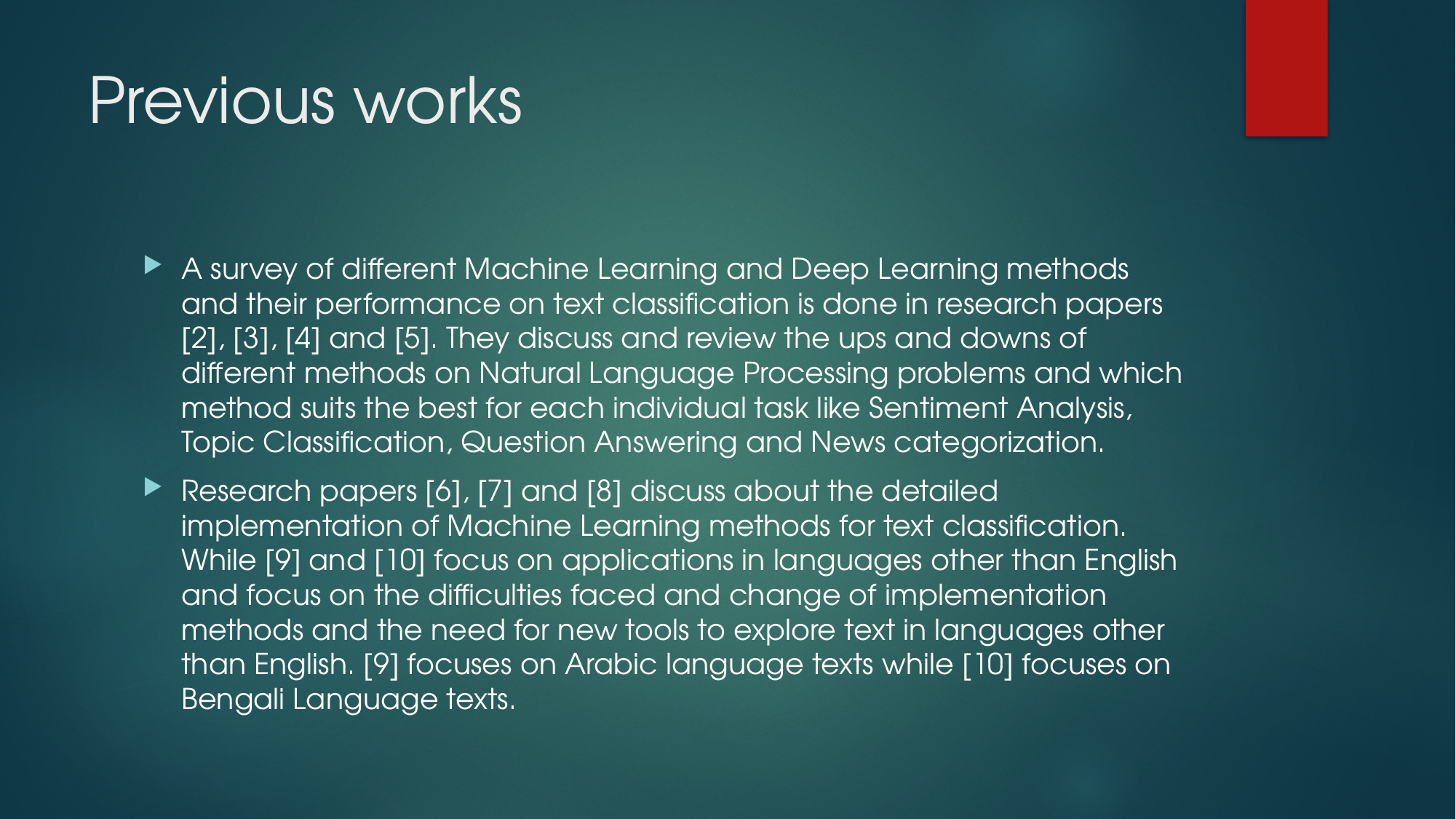

# Previous works
A survey of different Machine Learning and Deep Learning methods and their performance on text classification is done in research papers [2], [3], [4] and [5]. They discuss and review the ups and downs of different methods on Natural Language Processing problems and which method suits the best for each individual task like Sentiment Analysis, Topic Classification, Question Answering and News categorization.
Research papers [6], [7] and [8] discuss about the detailed implementation of Machine Learning methods for text classification. While [9] and [10] focus on applications in languages other than English and focus on the difficulties faced and change of implementation methods and the need for new tools to explore text in languages other than English. [9] focuses on Arabic language texts while [10] focuses on Bengali Language texts.